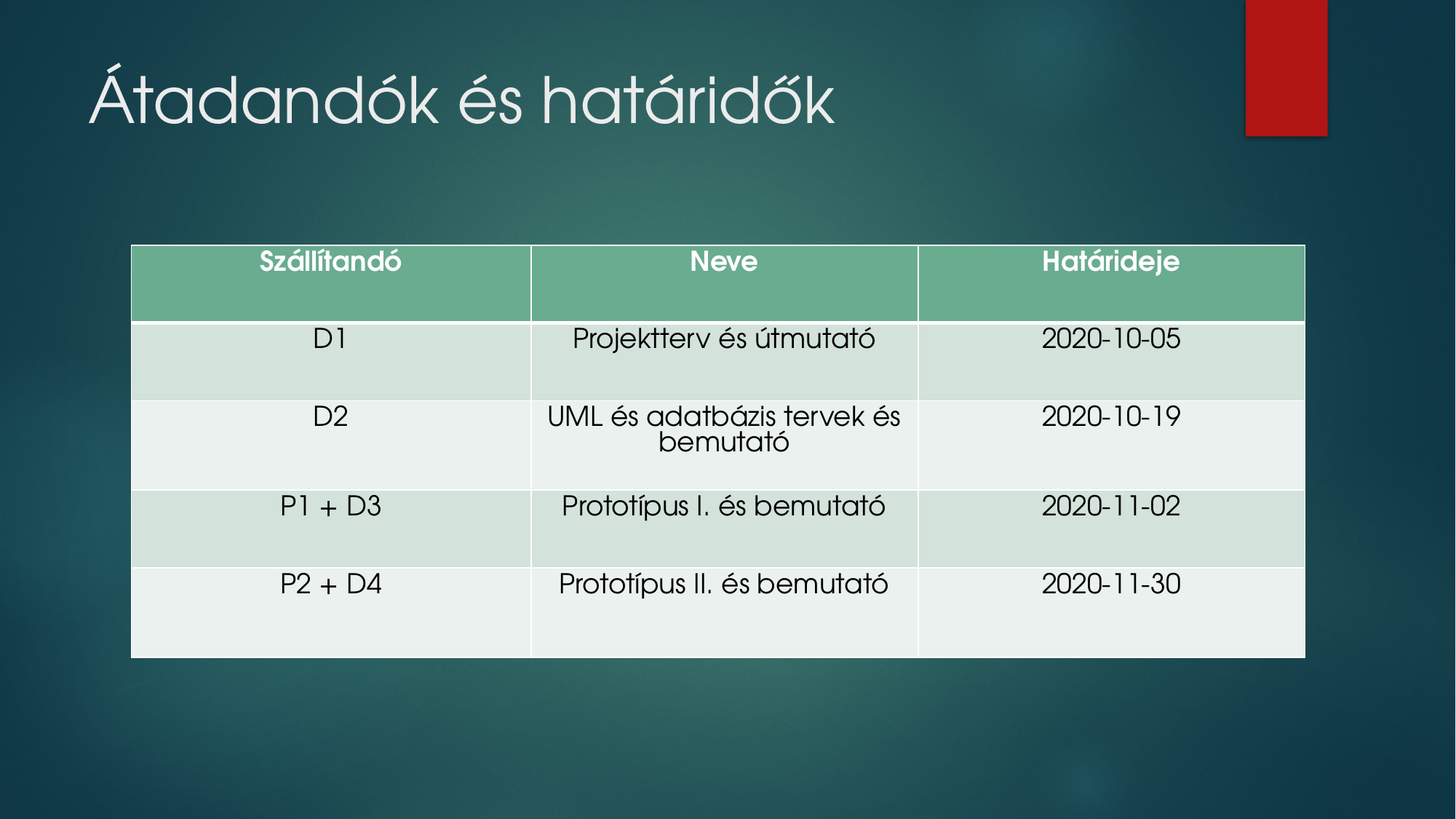

# Átadandók és határidők
| Szállítandó | Neve | Határideje |
| --- | --- | --- |
| D1 | Projektterv és útmutató | 2020-10-05 |
| D2 | UML és adatbázis tervek és bemutató | 2020-10-19 |
| P1 + D3 | Prototípus I. és bemutató | 2020-11-02 |
| P2 + D4 | Prototípus II. és bemutató | 2020-11-30 |